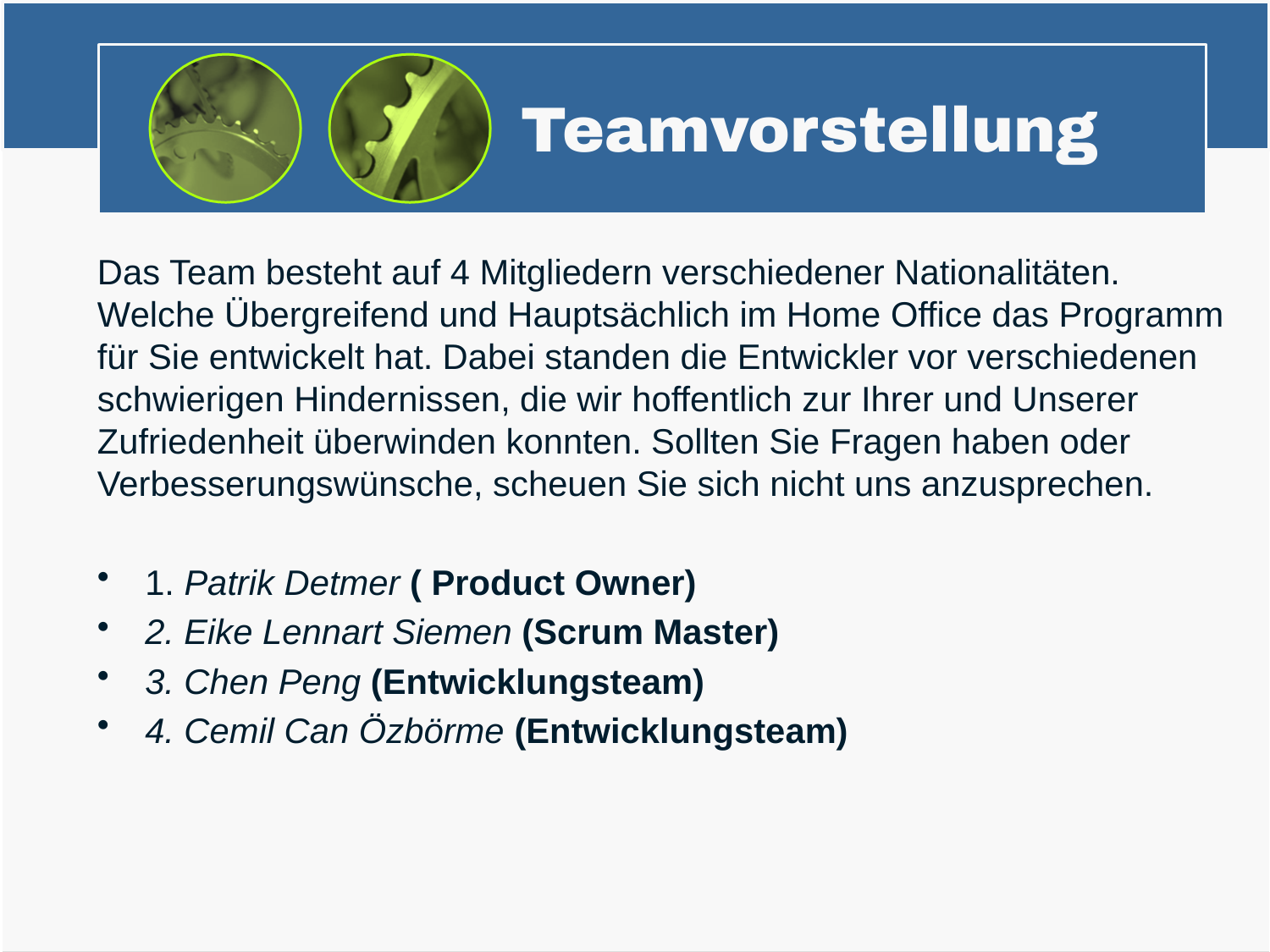

# Teamvorstellung
Das Team besteht auf 4 Mitgliedern verschiedener Nationalitäten. Welche Übergreifend und Hauptsächlich im Home Office das Programm für Sie entwickelt hat. Dabei standen die Entwickler vor verschiedenen schwierigen Hindernissen, die wir hoffentlich zur Ihrer und Unserer Zufriedenheit überwinden konnten. Sollten Sie Fragen haben oder Verbesserungswünsche, scheuen Sie sich nicht uns anzusprechen.

1. Patrik Detmer ( Product Owner)
2. Eike Lennart Siemen (Scrum Master)
3. Chen Peng (Entwicklungsteam)
4. Cemil Can Özbörme (Entwicklungsteam)